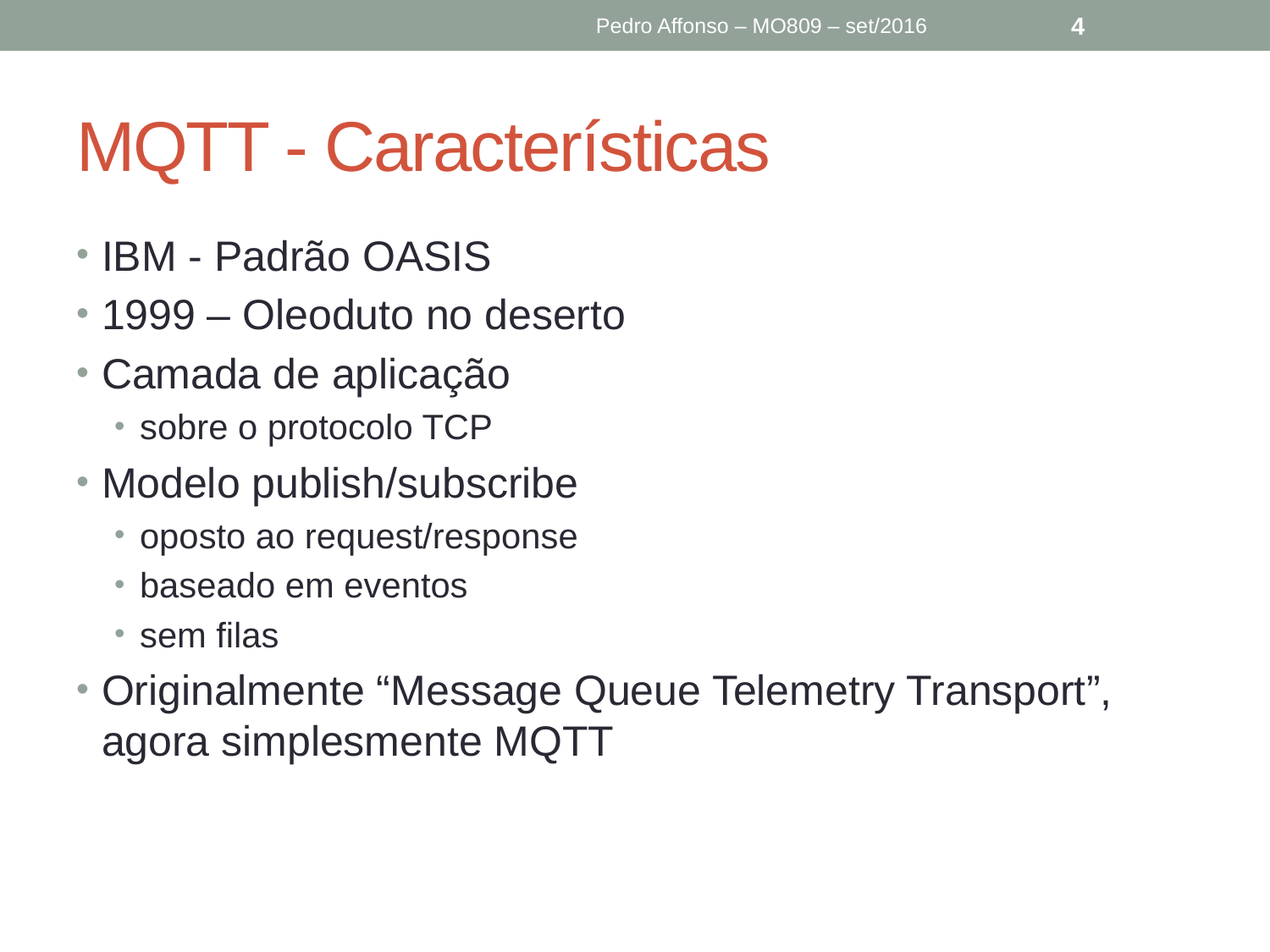

Pedro Affonso – MO809 – set/2016
4
# MQTT - Características
IBM - Padrão OASIS
1999 – Oleoduto no deserto
Camada de aplicação
sobre o protocolo TCP
Modelo publish/subscribe
oposto ao request/response
baseado em eventos
sem filas
Originalmente “Message Queue Telemetry Transport”, agora simplesmente MQTT